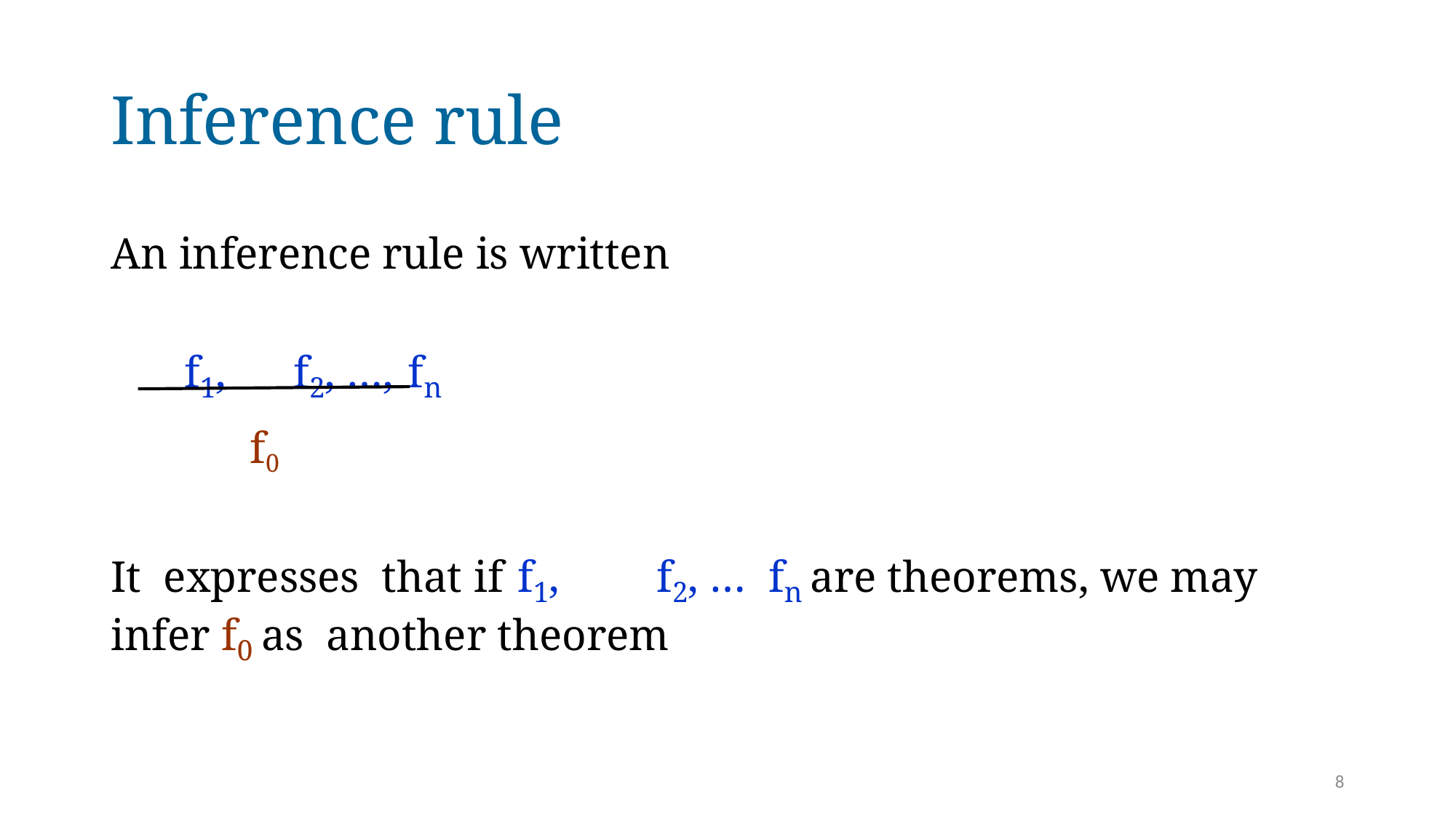

# Inference rule
An inference rule is written
f1,	f2, …, fn

It  expresses  that if f1,	f2, …  fn are theorems, we may infer f0 as  another theorem

f0
8